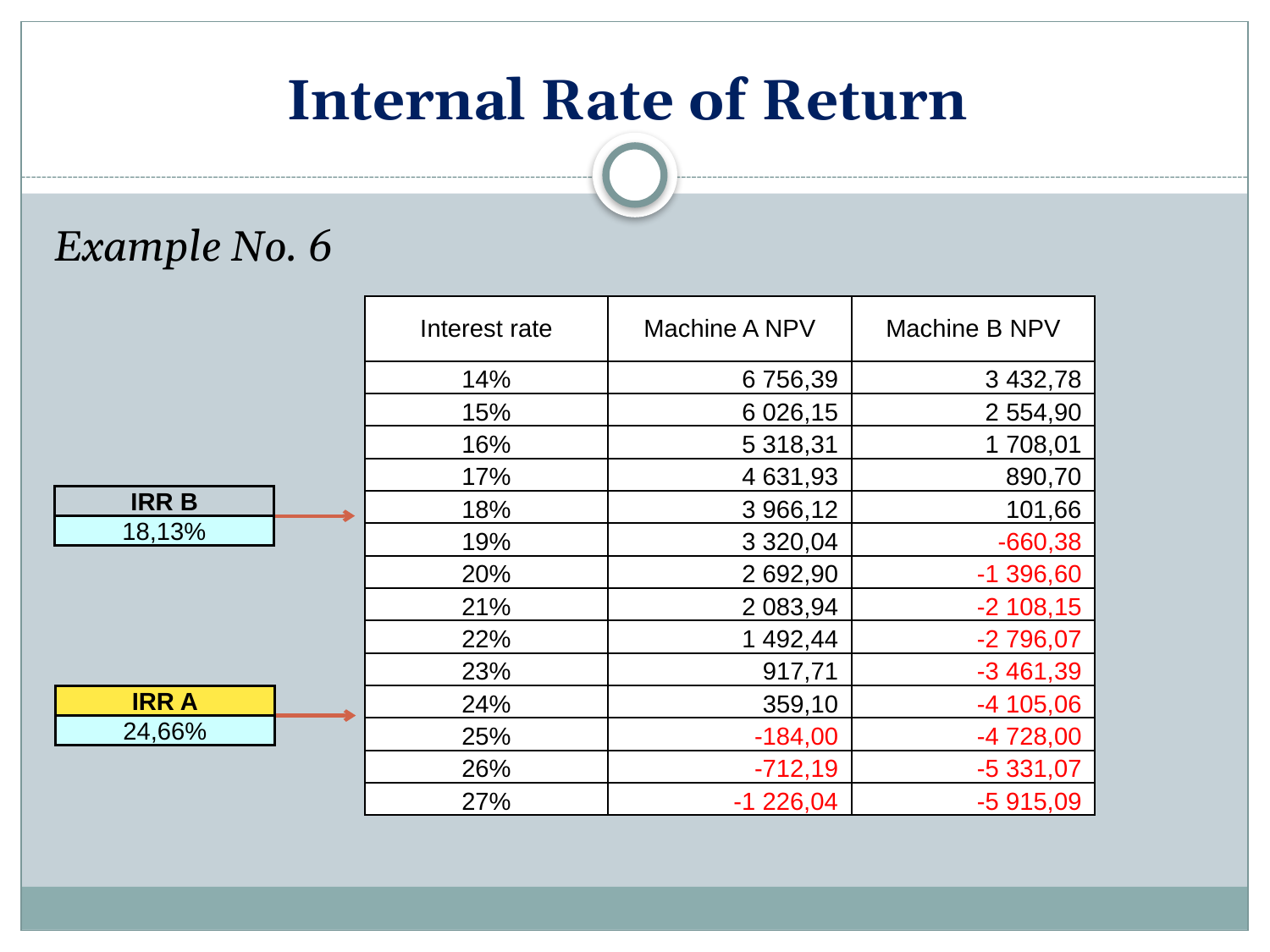

# Internal Rate of Return
Example No. 6
| Interest rate | Machine A NPV | Machine B NPV |
| --- | --- | --- |
| 14% | 6 756,39 | 3 432,78 |
| 15% | 6 026,15 | 2 554,90 |
| 16% | 5 318,31 | 1 708,01 |
| 17% | 4 631,93 | 890,70 |
| 18% | 3 966,12 | 101,66 |
| 19% | 3 320,04 | -660,38 |
| 20% | 2 692,90 | -1 396,60 |
| 21% | 2 083,94 | -2 108,15 |
| 22% | 1 492,44 | -2 796,07 |
| 23% | 917,71 | -3 461,39 |
| 24% | 359,10 | -4 105,06 |
| 25% | -184,00 | -4 728,00 |
| 26% | -712,19 | -5 331,07 |
| 27% | -1 226,04 | -5 915,09 |
| IRR B |
| --- |
| 18,13% |
| IRR A |
| --- |
| 24,66% |